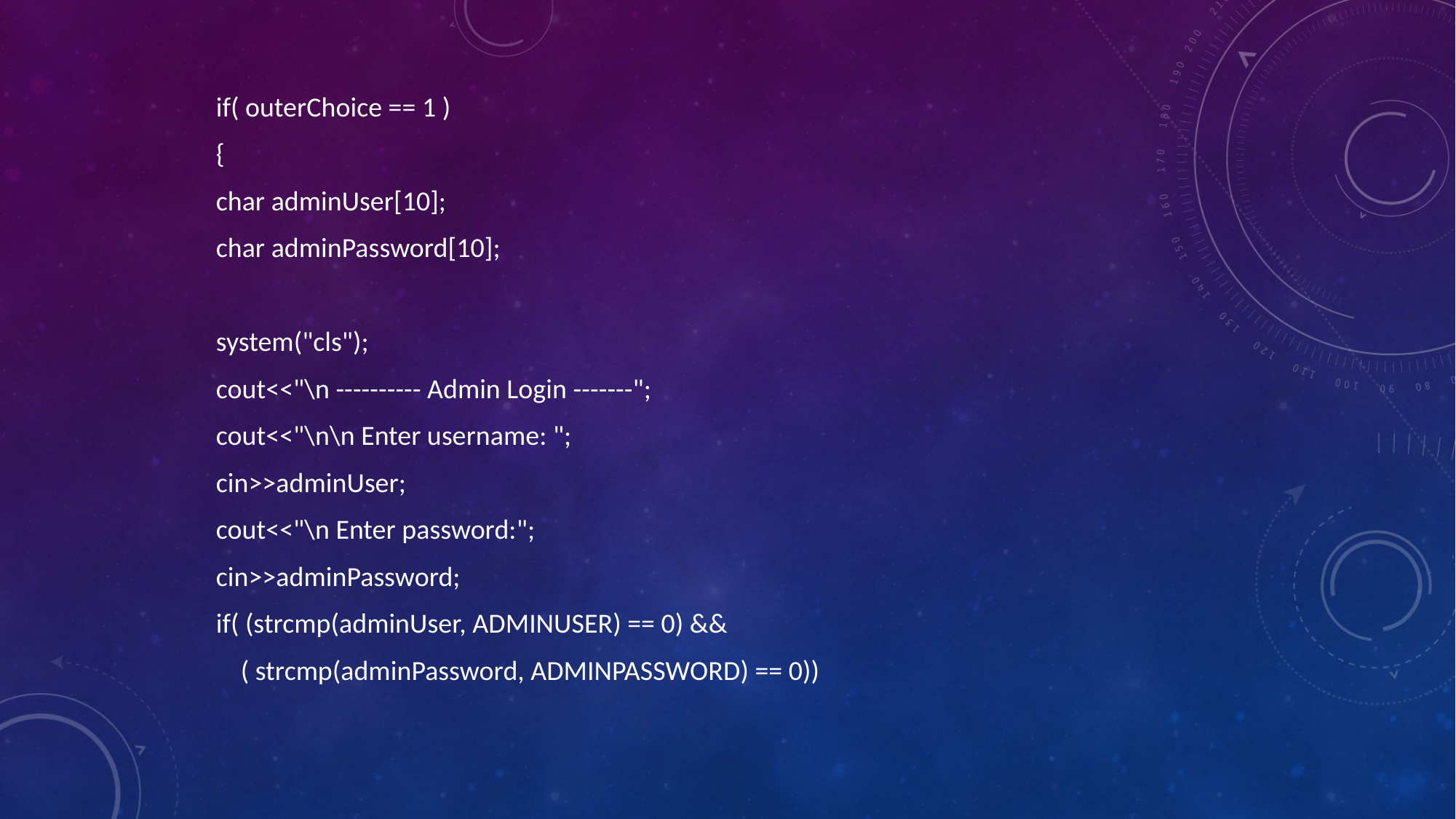

if( outerChoice == 1 )
	{
	char adminUser[10];
	char adminPassword[10];

	system("cls");
	cout<<"\n ---------- Admin Login -------";
	cout<<"\n\n Enter username: ";
	cin>>adminUser;
	cout<<"\n Enter password:";
	cin>>adminPassword;
	if( (strcmp(adminUser, ADMINUSER) == 0) &&
	    ( strcmp(adminPassword, ADMINPASSWORD) == 0))